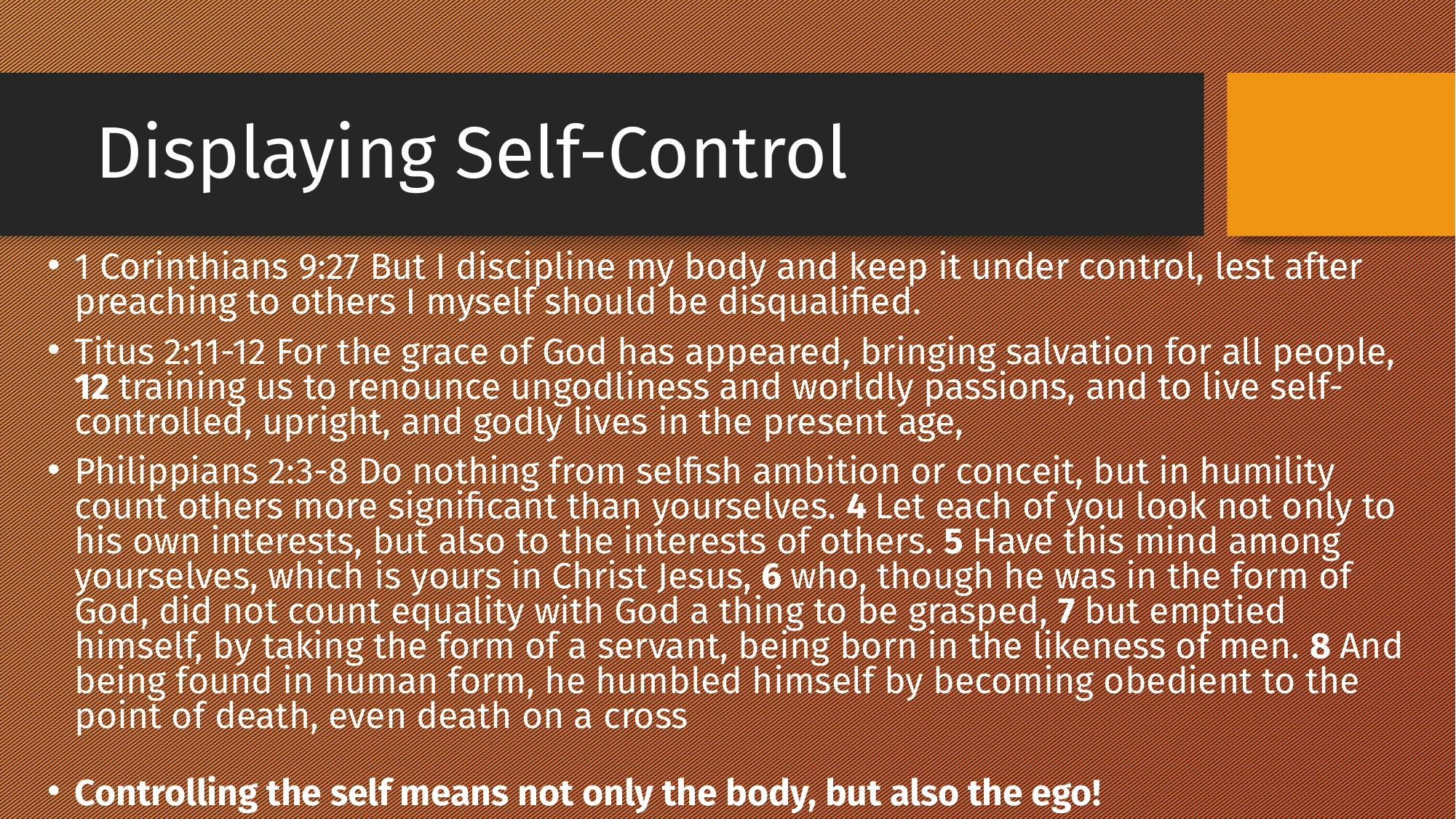

# Displaying Self-Control
1 Corinthians 9:27 But I discipline my body and keep it under control, lest after preaching to others I myself should be disqualified.
Titus 2:11-12 For the grace of God has appeared, bringing salvation for all people, 12 training us to renounce ungodliness and worldly passions, and to live self-controlled, upright, and godly lives in the present age,
Philippians 2:3-8 Do nothing from selfish ambition or conceit, but in humility count others more significant than yourselves. 4 Let each of you look not only to his own interests, but also to the interests of others. 5 Have this mind among yourselves, which is yours in Christ Jesus, 6 who, though he was in the form of God, did not count equality with God a thing to be grasped, 7 but emptied himself, by taking the form of a servant, being born in the likeness of men. 8 And being found in human form, he humbled himself by becoming obedient to the point of death, even death on a cross

Controlling the self means not only the body, but also the ego!